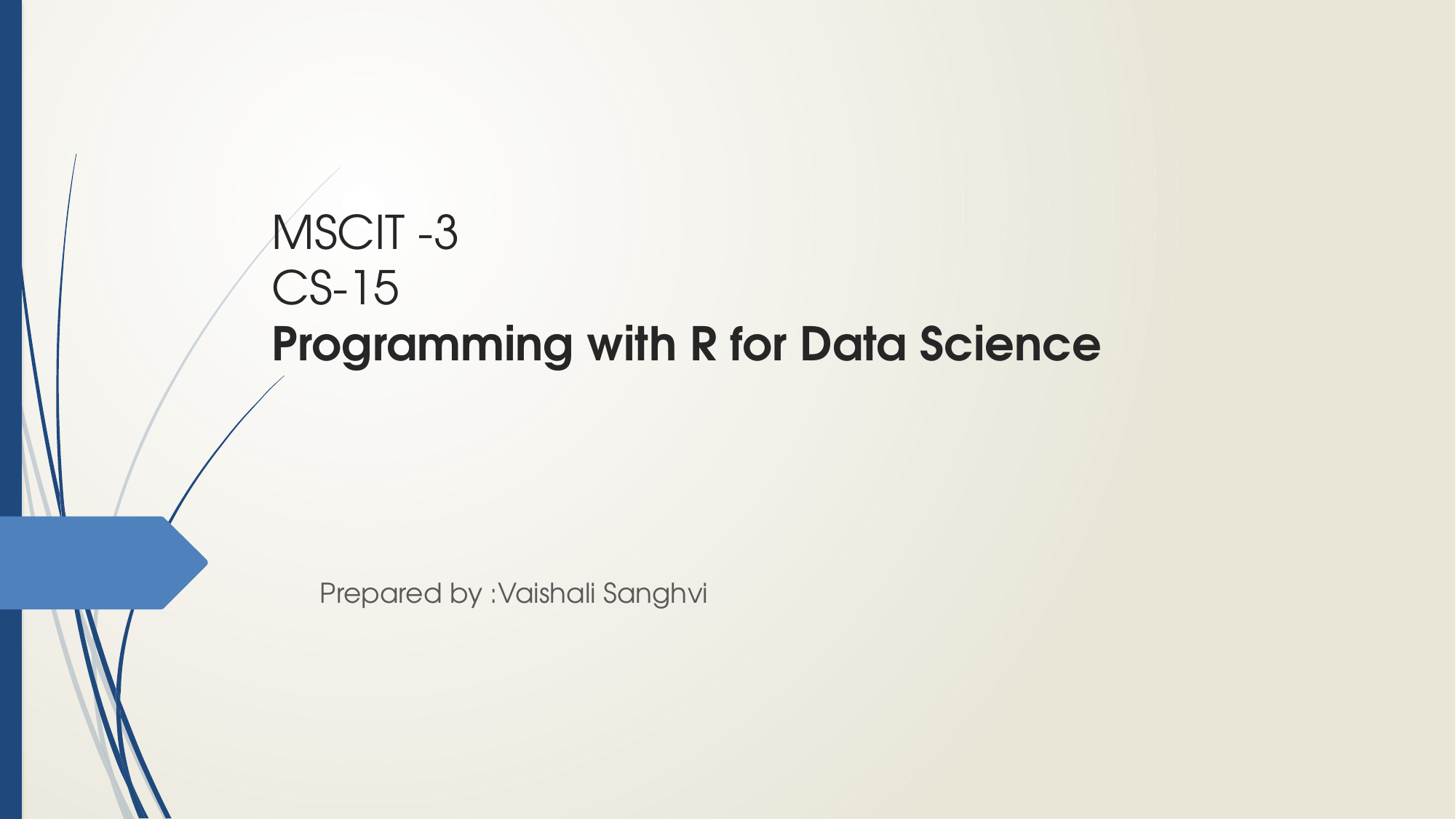

# MSCIT -3 CS-15 Programming with R for Data Science
Prepared by :Vaishali Sanghvi